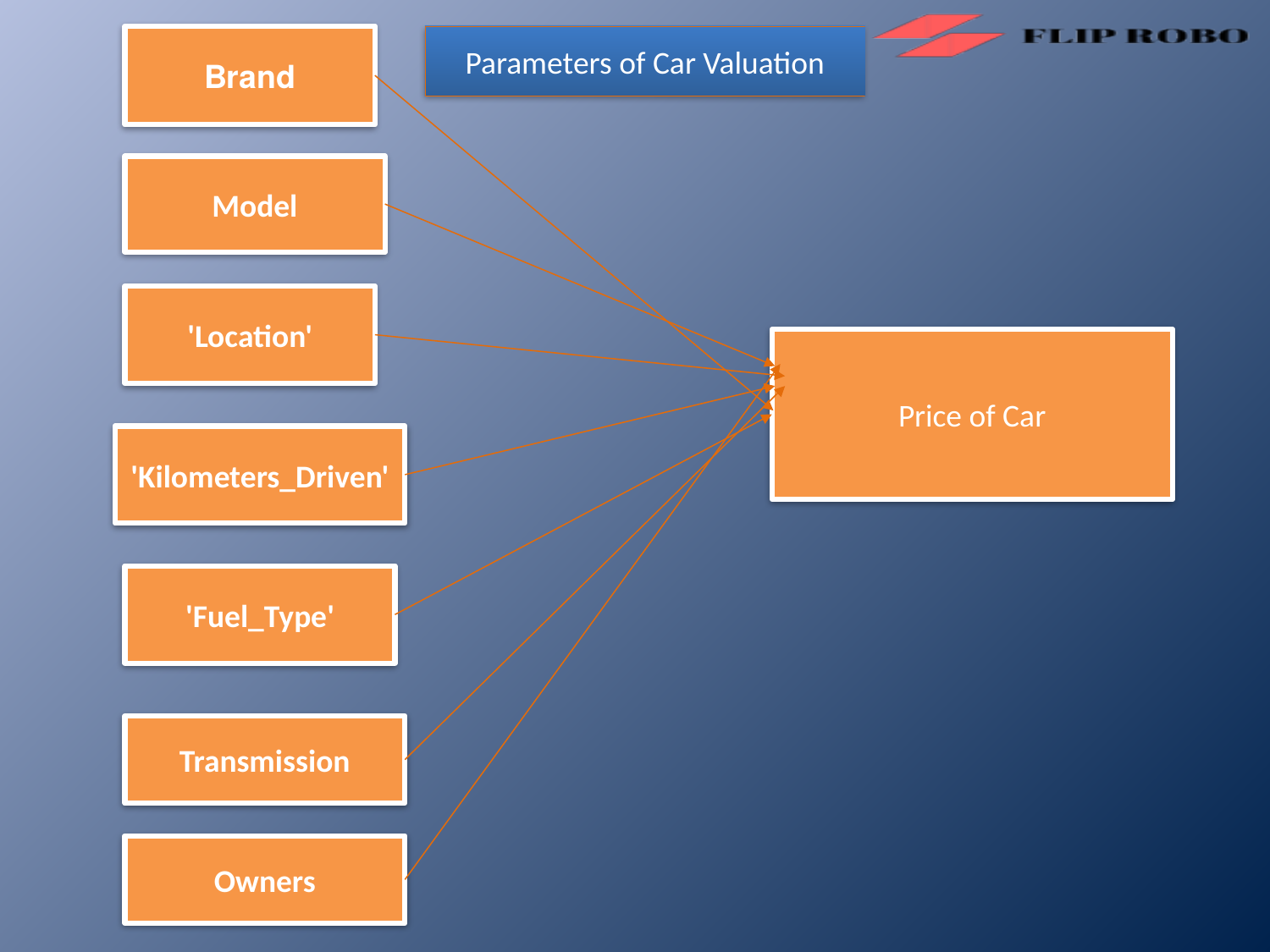

Brand
Parameters of Car Valuation
Model
'Location'
Price of Car
'Kilometers_Driven'
'Fuel_Type'
Transmission
Owners